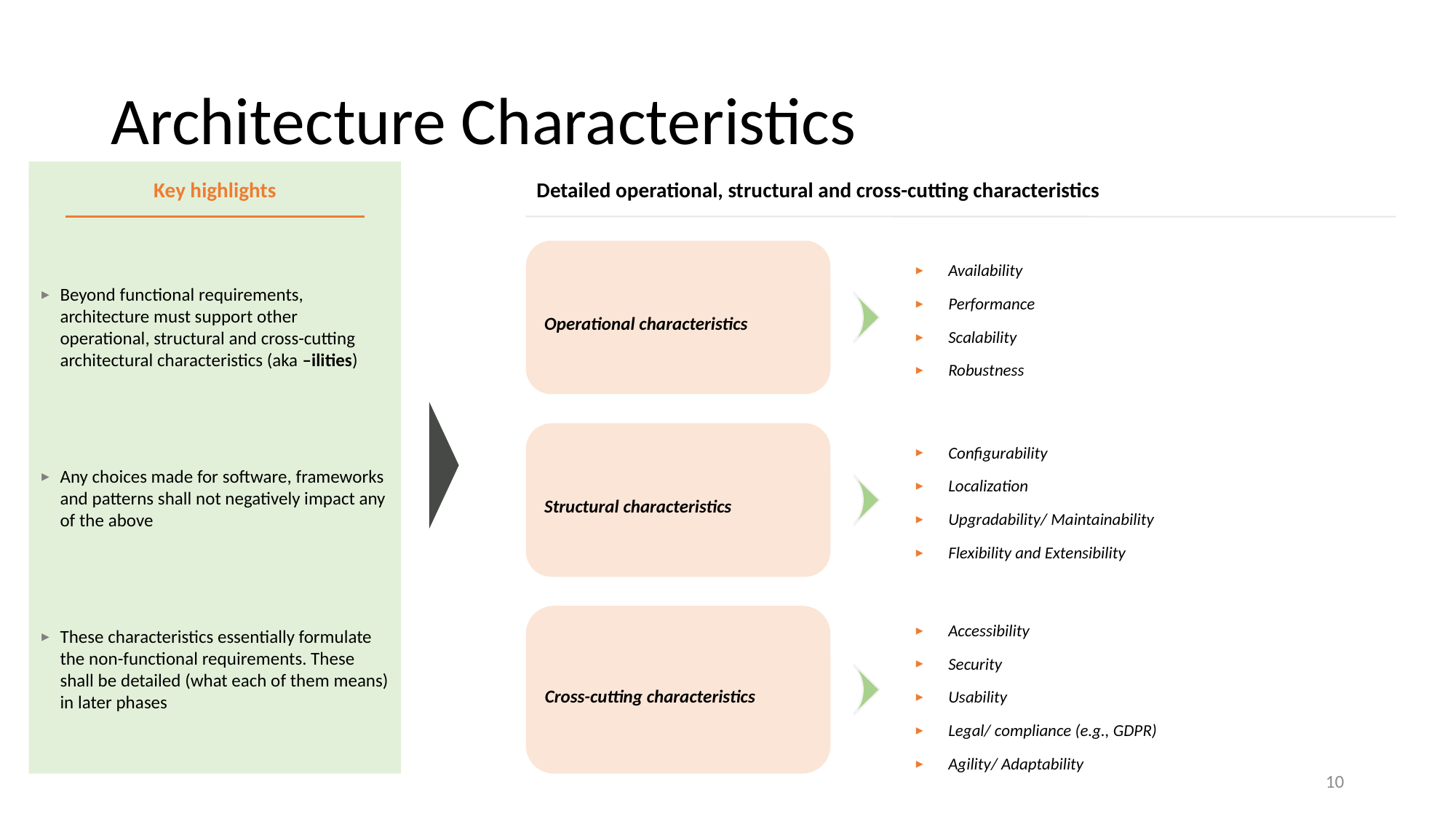

# Architecture Characteristics

Beyond functional requirements, architecture must support other operational, structural and cross-cutting architectural characteristics (aka –ilities)

Any choices made for software, frameworks and patterns shall not negatively impact any of the above

These characteristics essentially formulate the non-functional requirements. These shall be detailed (what each of them means) in later phases
Key highlights
Detailed operational, structural and cross-cutting characteristics
Operational characteristics
Availability
Performance
Scalability
Robustness

Structural characteristics
Configurability
Localization
Upgradability/ Maintainability
Flexibility and Extensibility

Accessibility
Security
Usability
Legal/ compliance (e.g., GDPR)
Agility/ Adaptability
Cross-cutting characteristics

10